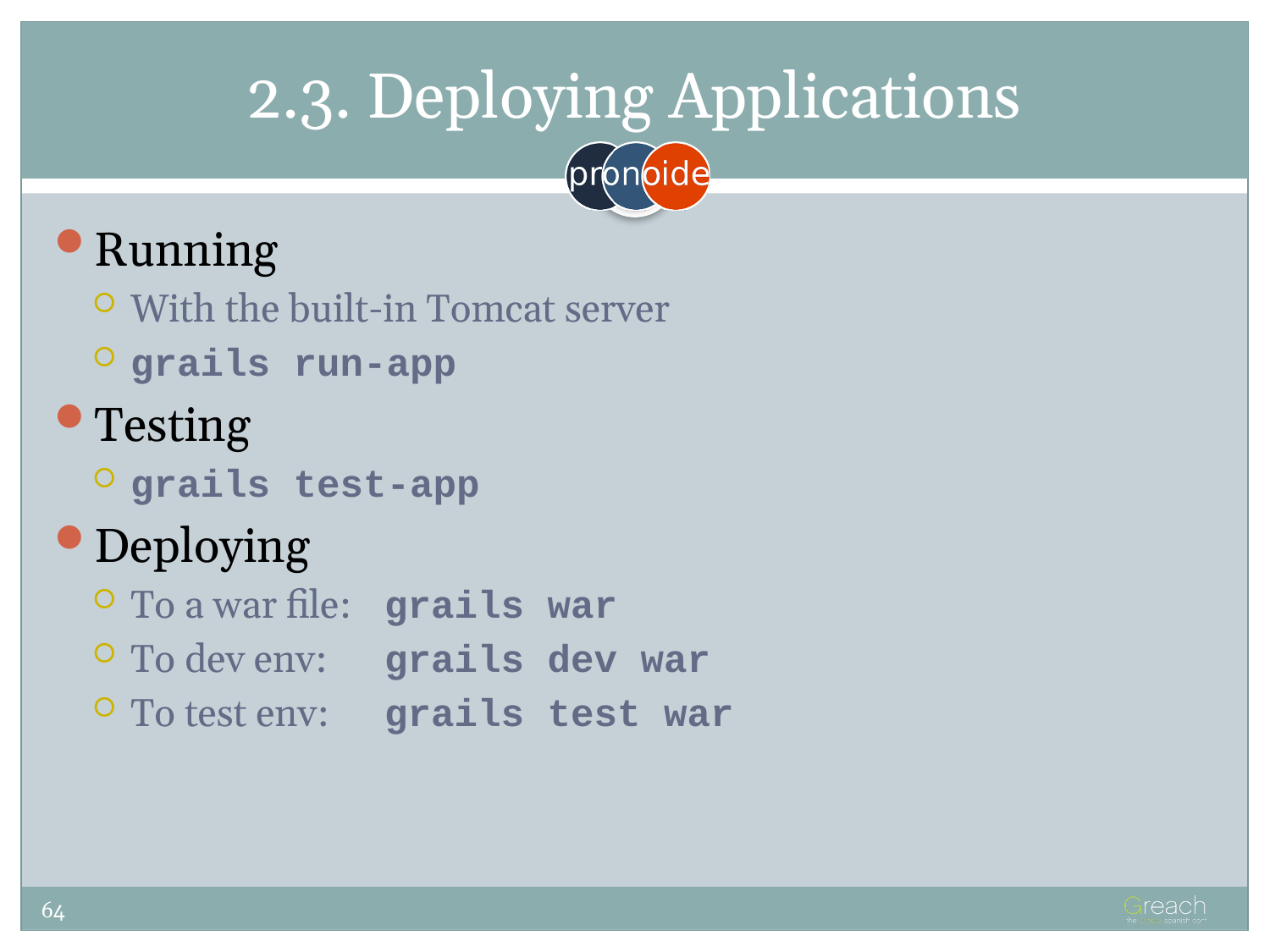

# 2.3. Deploying Applications
Running
With the built-in Tomcat server
grails run-app
Testing
grails test-app
Deploying
To a war file: 	grails war
To dev env: 	grails dev war
To test env: 	grails test war